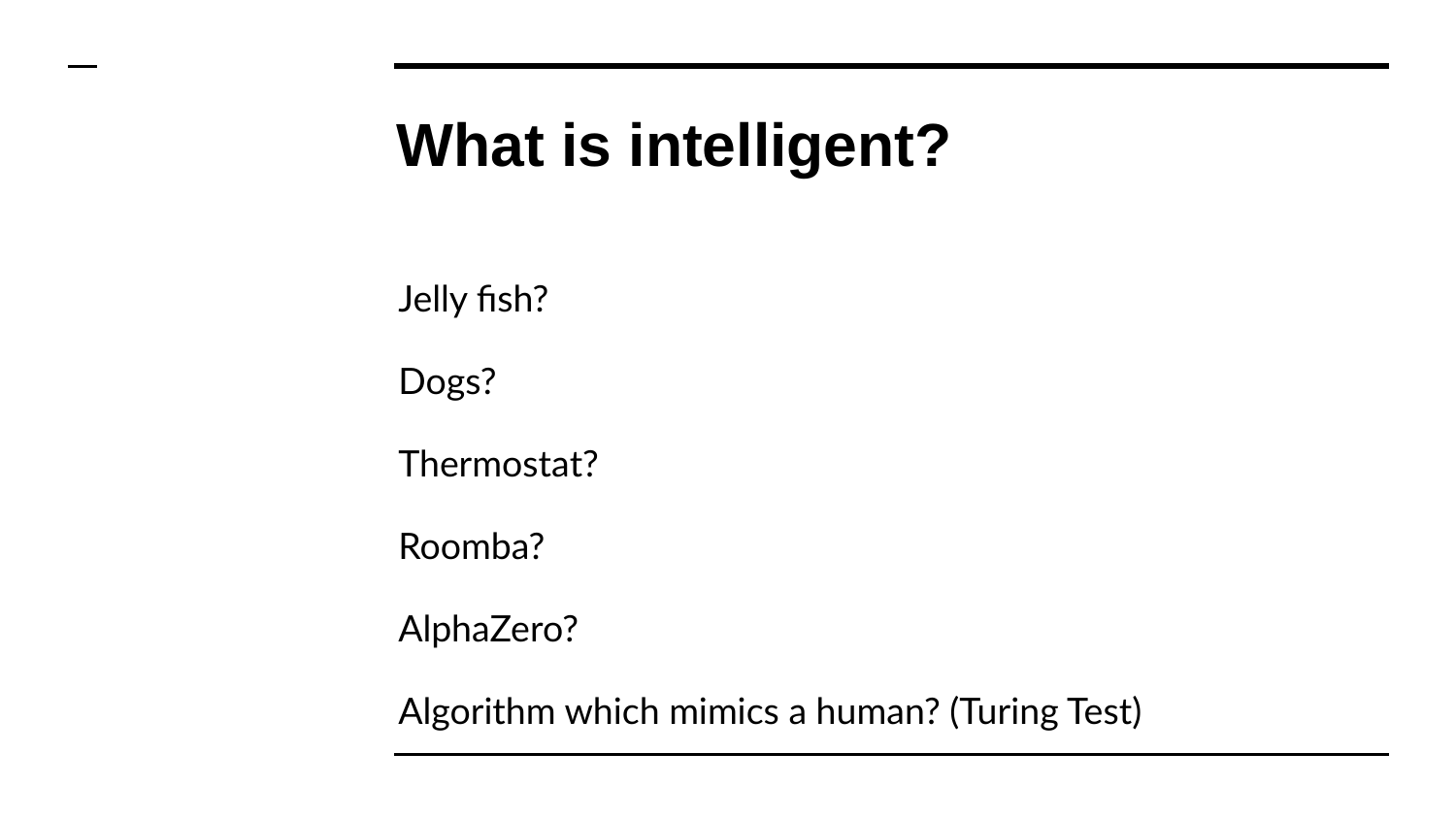

# What is intelligent?
Jelly fish?
Dogs?
Thermostat?
Roomba?
AlphaZero?
Algorithm which mimics a human? (Turing Test)